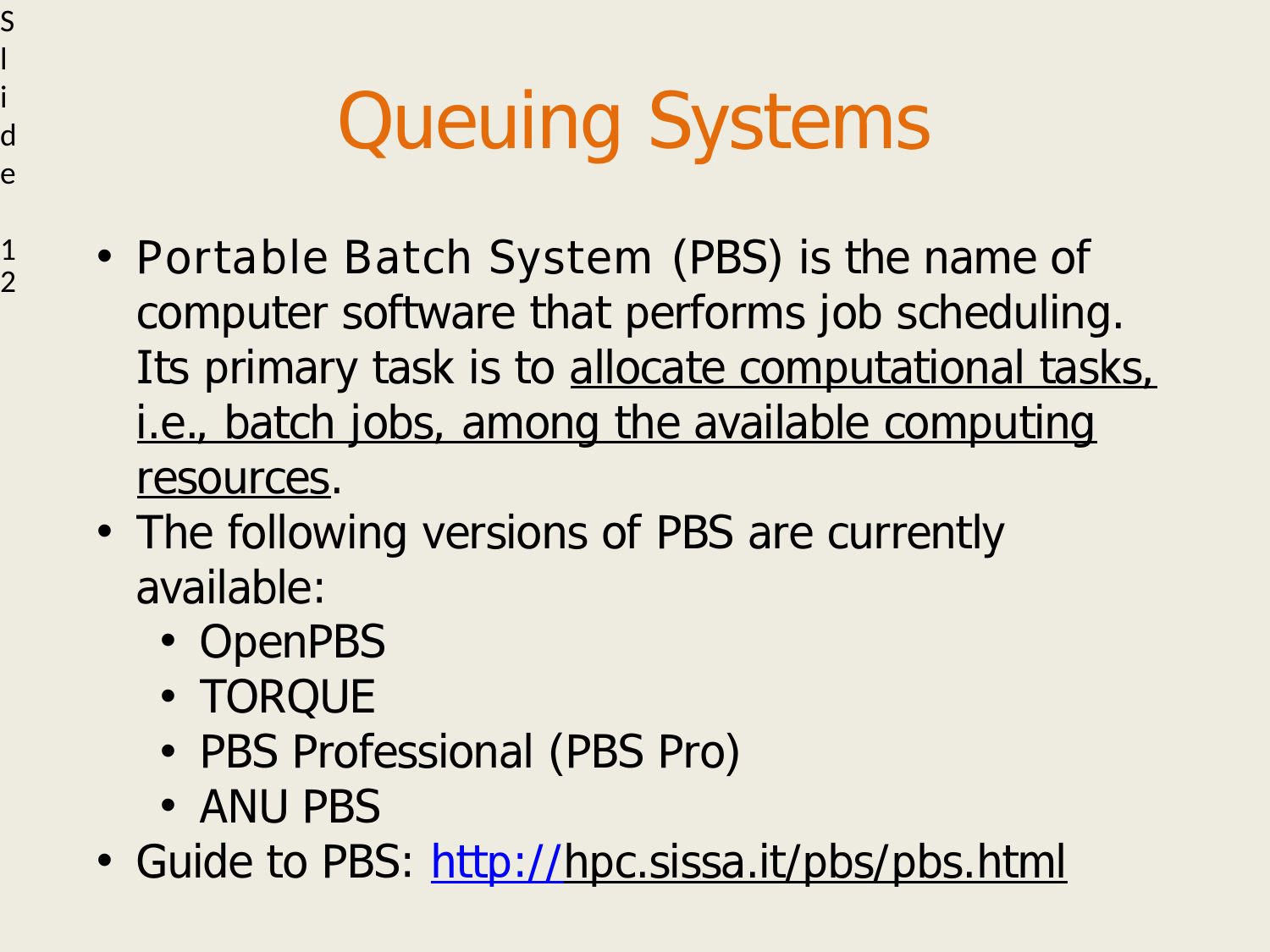

Slide 12
Queuing Systems
Portable Batch System (PBS) is the name of computer software that performs job scheduling. Its primary task is to allocate computational tasks, i.e., batch jobs, among the available computing resources.
The following versions of PBS are currently available:
OpenPBS
TORQUE
PBS Professional (PBS Pro)
ANU PBS
Guide to PBS: http://hpc.sissa.it/pbs/pbs.html